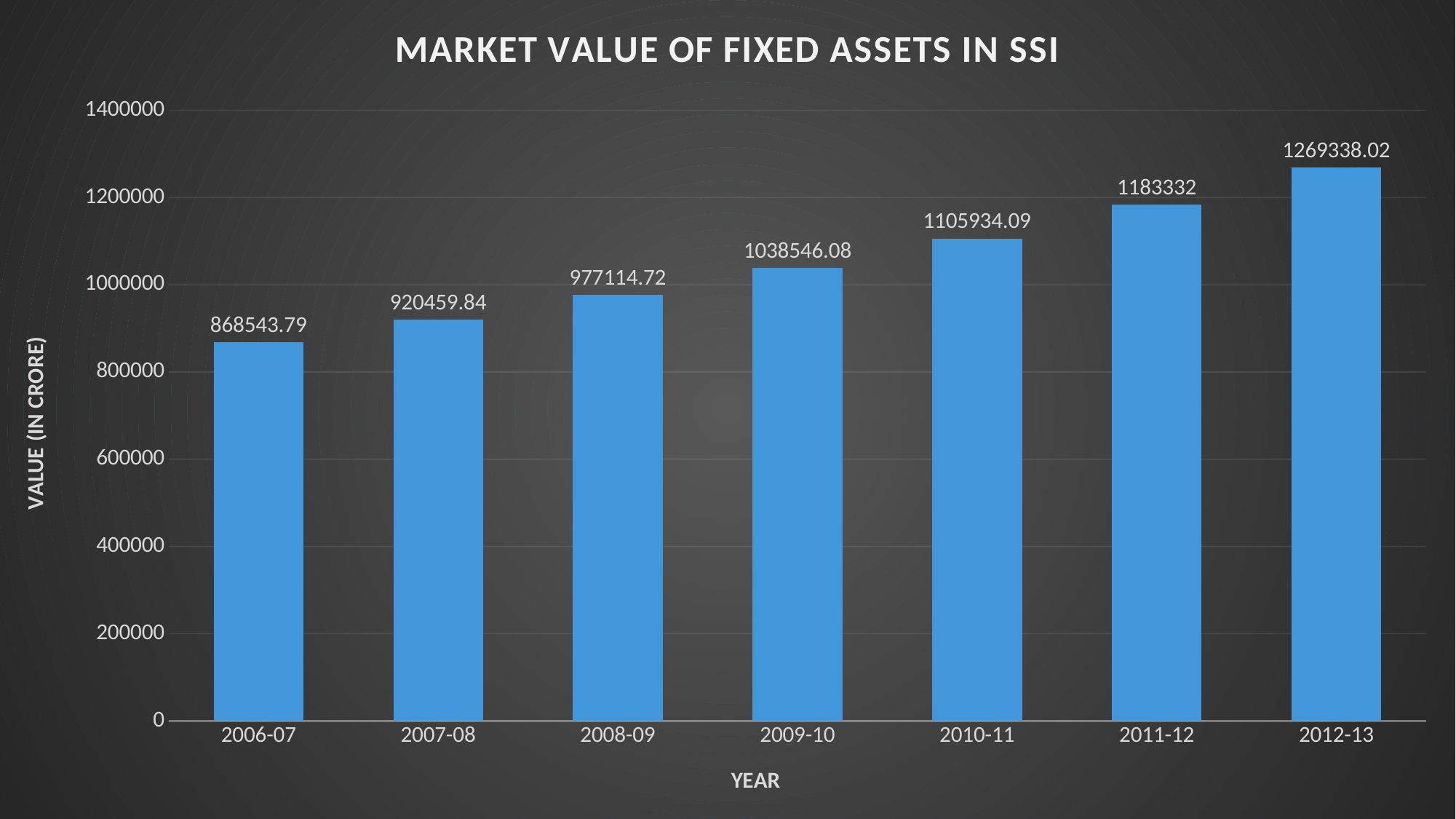

### Chart: MARKET VALUE OF FIXED ASSETS IN SSI

| Category | VALUE (IN CRORE) |
|---|---|
| 2006-07 | 868543.79 |
| 2007-08 | 920459.84 |
| 2008-09 | 977114.72 |
| 2009-10 | 1038546.08 |
| 2010-11 | 1105934.09 |
| 2011-12 | 1183332.0 |
| 2012-13 | 1269338.02 |